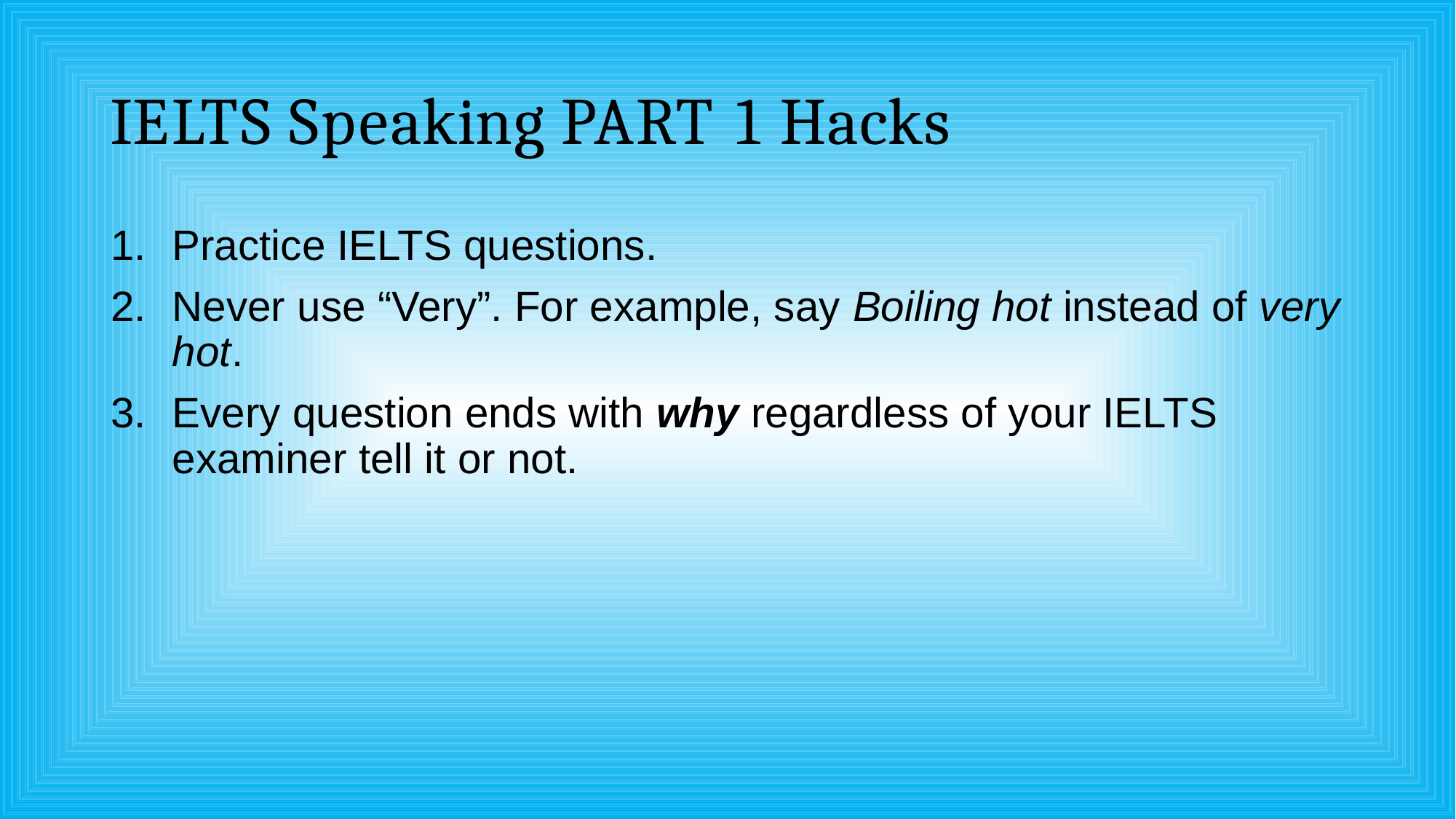

# IELTS Speaking PART 1 Hacks
Practice IELTS questions.
Never use “Very”. For example, say Boiling hot instead of very hot.
Every question ends with why regardless of your IELTS examiner tell it or not.